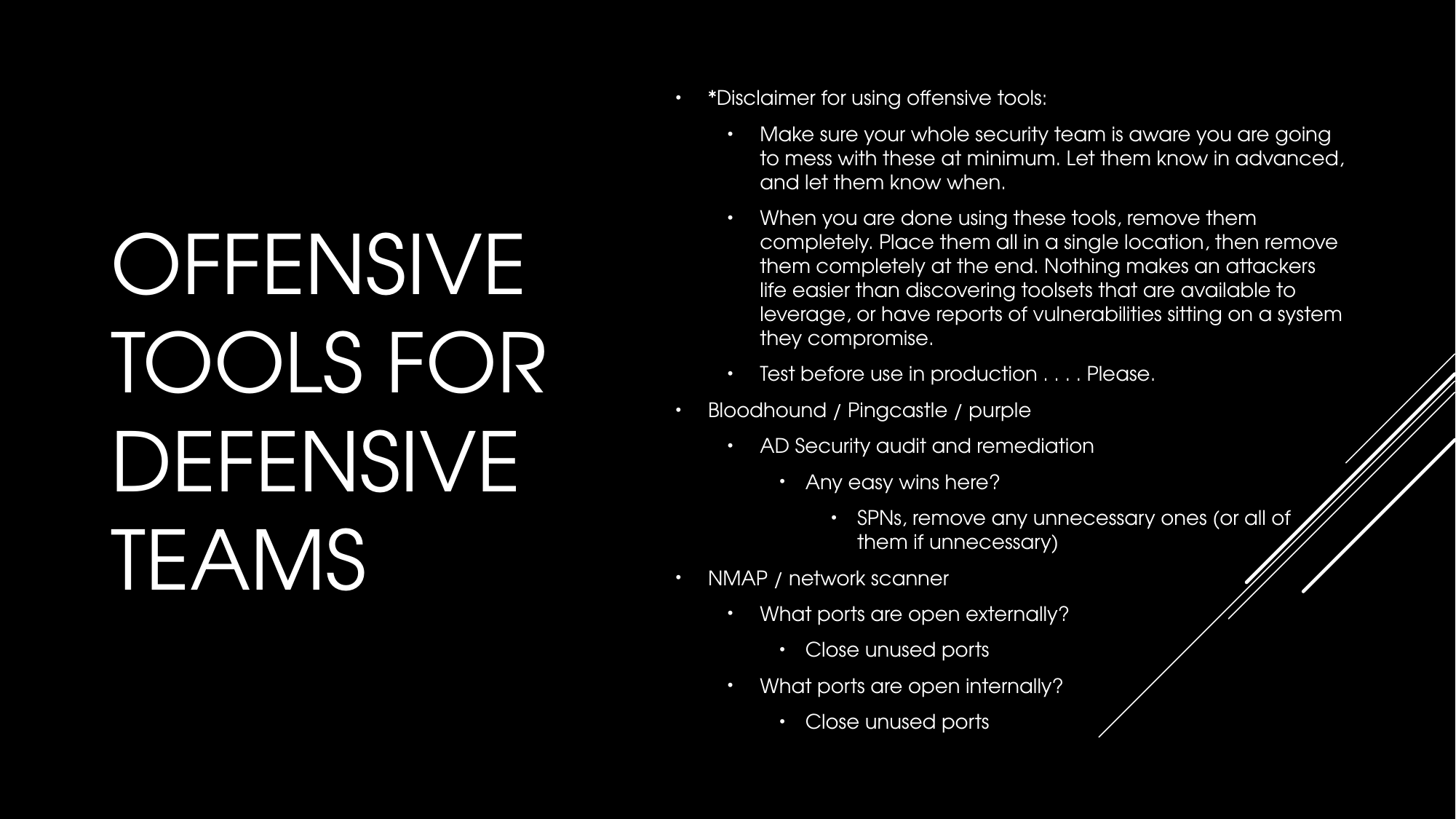

# Offensive tools for Defensive teams
*Disclaimer for using offensive tools:
Make sure your whole security team is aware you are going to mess with these at minimum. Let them know in advanced, and let them know when.
When you are done using these tools, remove them completely. Place them all in a single location, then remove them completely at the end. Nothing makes an attackers life easier than discovering toolsets that are available to leverage, or have reports of vulnerabilities sitting on a system they compromise.
Test before use in production . . . . Please.
Bloodhound / Pingcastle / purple
AD Security audit and remediation
Any easy wins here?
SPNs, remove any unnecessary ones (or all of them if unnecessary)
NMAP / network scanner
What ports are open externally?
Close unused ports
What ports are open internally?
Close unused ports